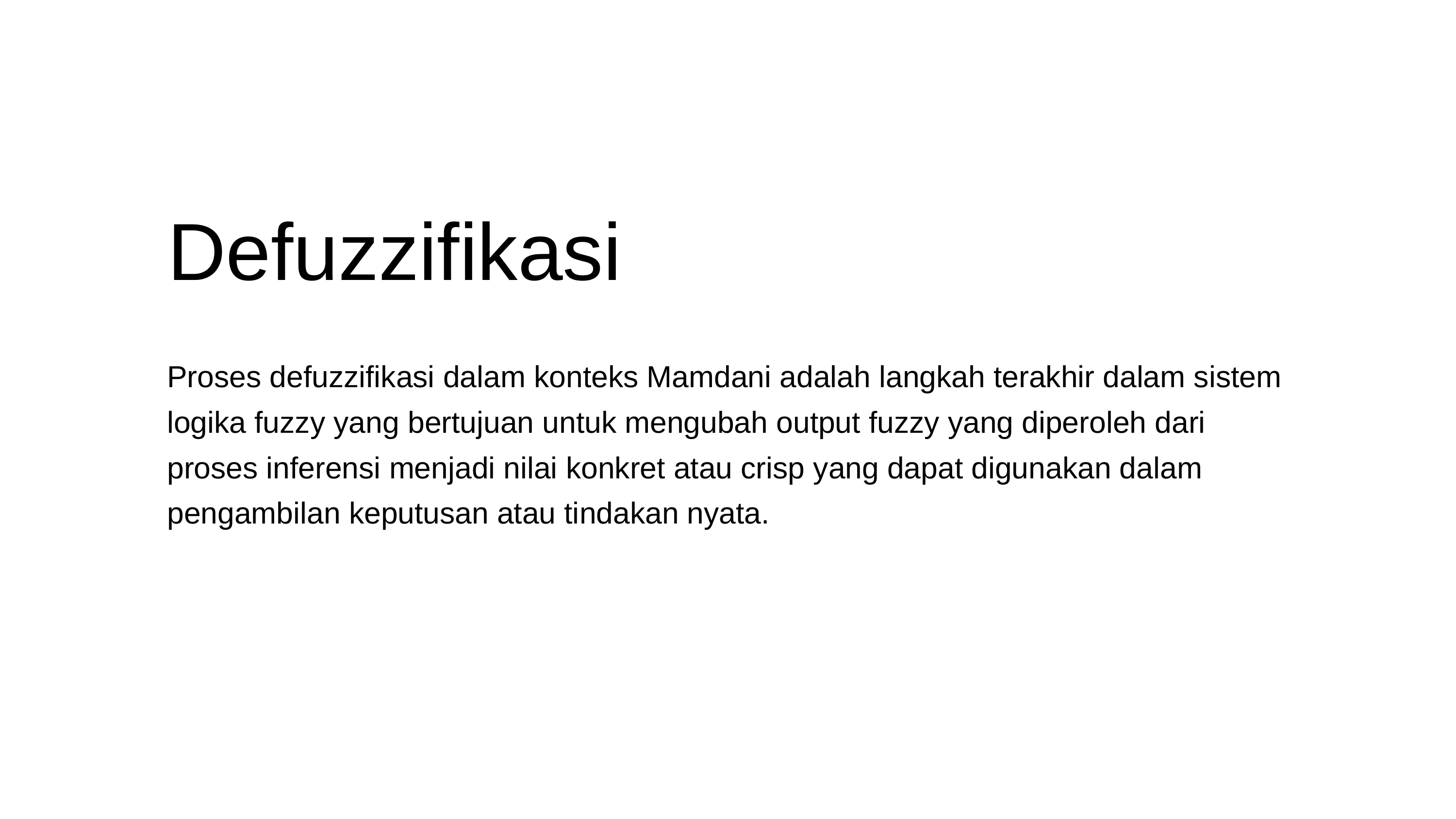

Defuzzifikasi
Proses defuzzifikasi dalam konteks Mamdani adalah langkah terakhir dalam sistem logika fuzzy yang bertujuan untuk mengubah output fuzzy yang diperoleh dari proses inferensi menjadi nilai konkret atau crisp yang dapat digunakan dalam pengambilan keputusan atau tindakan nyata.